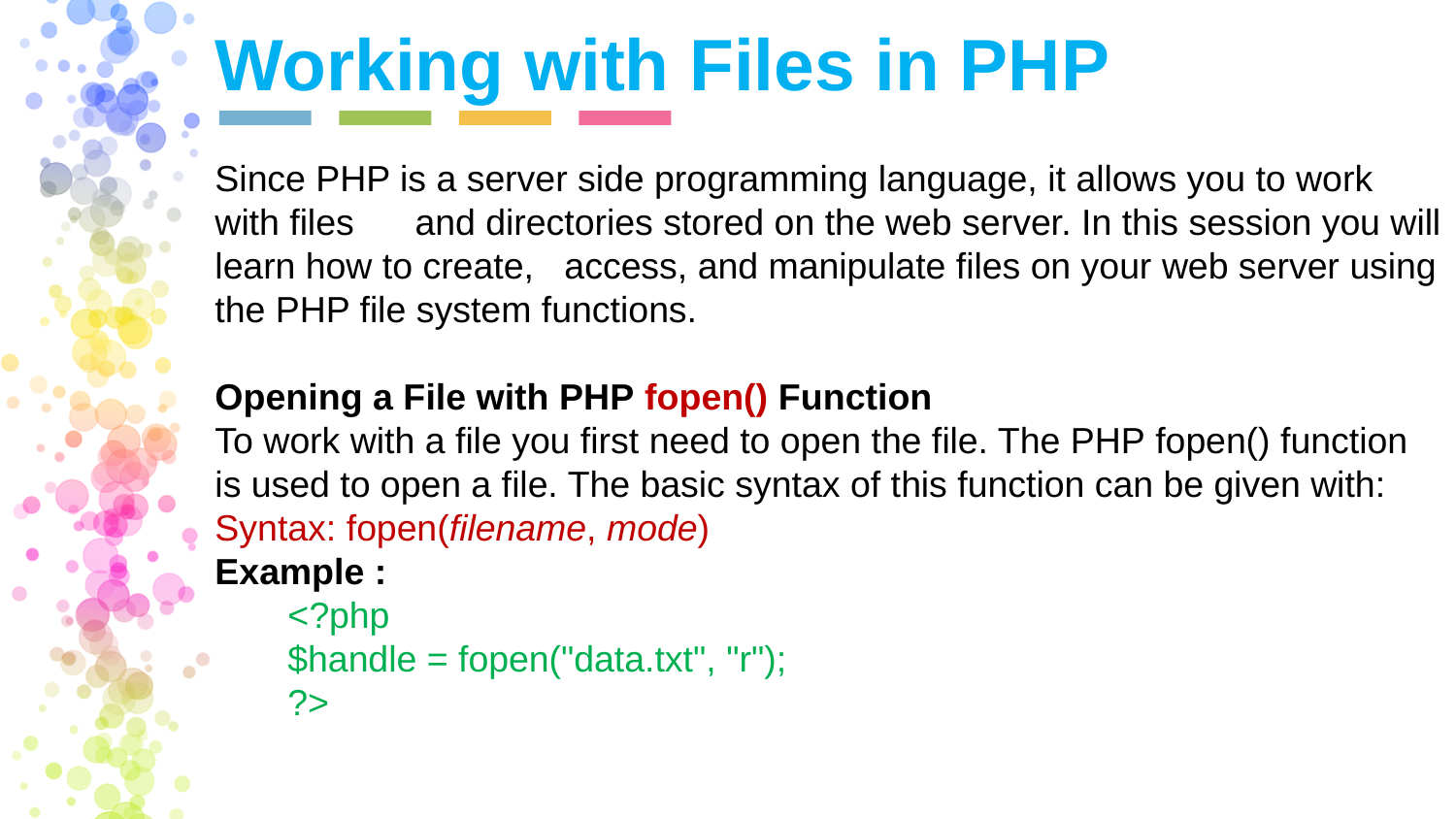

Working with Files in PHP

Since PHP is a server side programming language, it allows you to work with files      and directories stored on the web server. In this session you will learn how to create,   access, and manipulate files on your web server using the PHP file system functions.

Opening a File with PHP fopen() Function
To work with a file you first need to open the file. The PHP fopen() function is used to open a file. The basic syntax of this function can be given with:
Syntax: fopen(filename, mode)
Example :
<?php
$handle = fopen("data.txt", "r");
?>